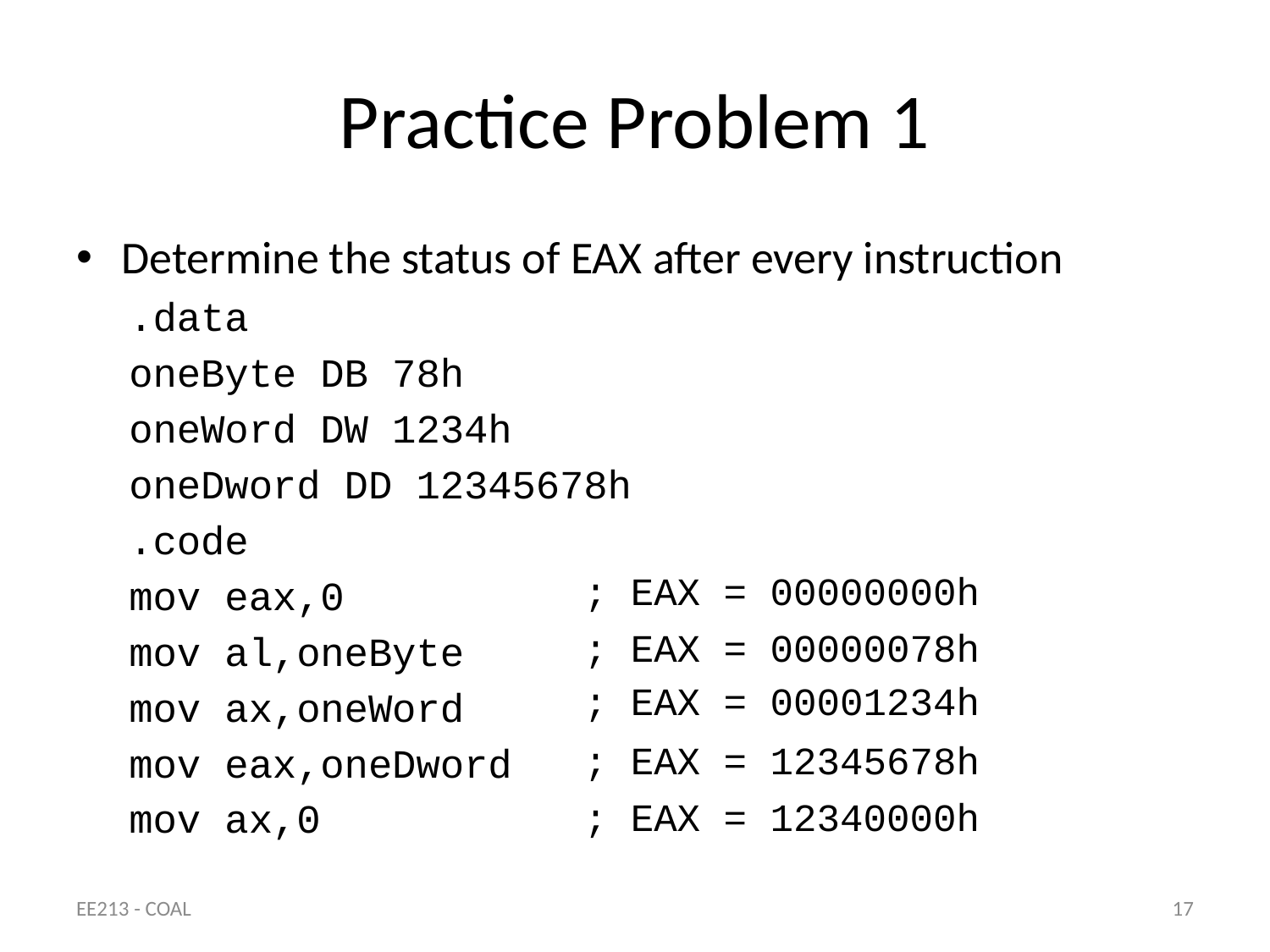

# Practice Problem 1
Determine the status of EAX after every instruction
.data
oneByte DB 78h
oneWord DW 1234h
oneDword DD 12345678h
.code
mov eax,0
mov al,oneByte
mov ax,oneWord
mov eax,oneDword
mov ax,0
; EAX = 00000000h
; EAX = 00000078h
; EAX = 00001234h
; EAX = 12345678h
; EAX = 12340000h
EE213 - COAL
17